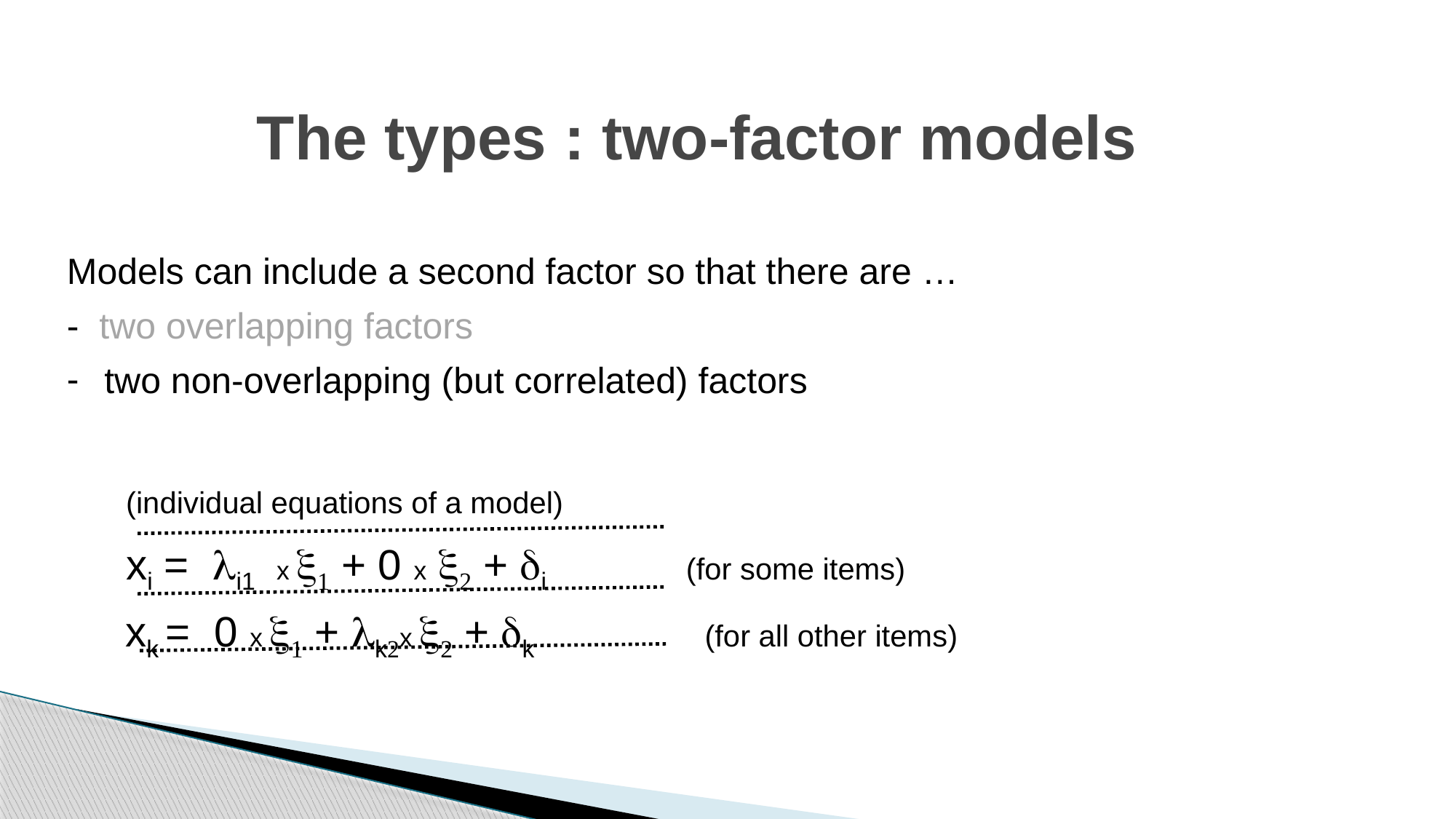

# The types : two-factor models
Models can include a second factor so that there are …
-  two overlapping factors
 two non-overlapping (but correlated) factors

     (individual equations of a model)
     xi =  λi1 x ξ1 + 0 x ξ2 + δi       (for some items)
       xk =  0 x ξ1 + λk2x ξ2 + δk        (for all other items)